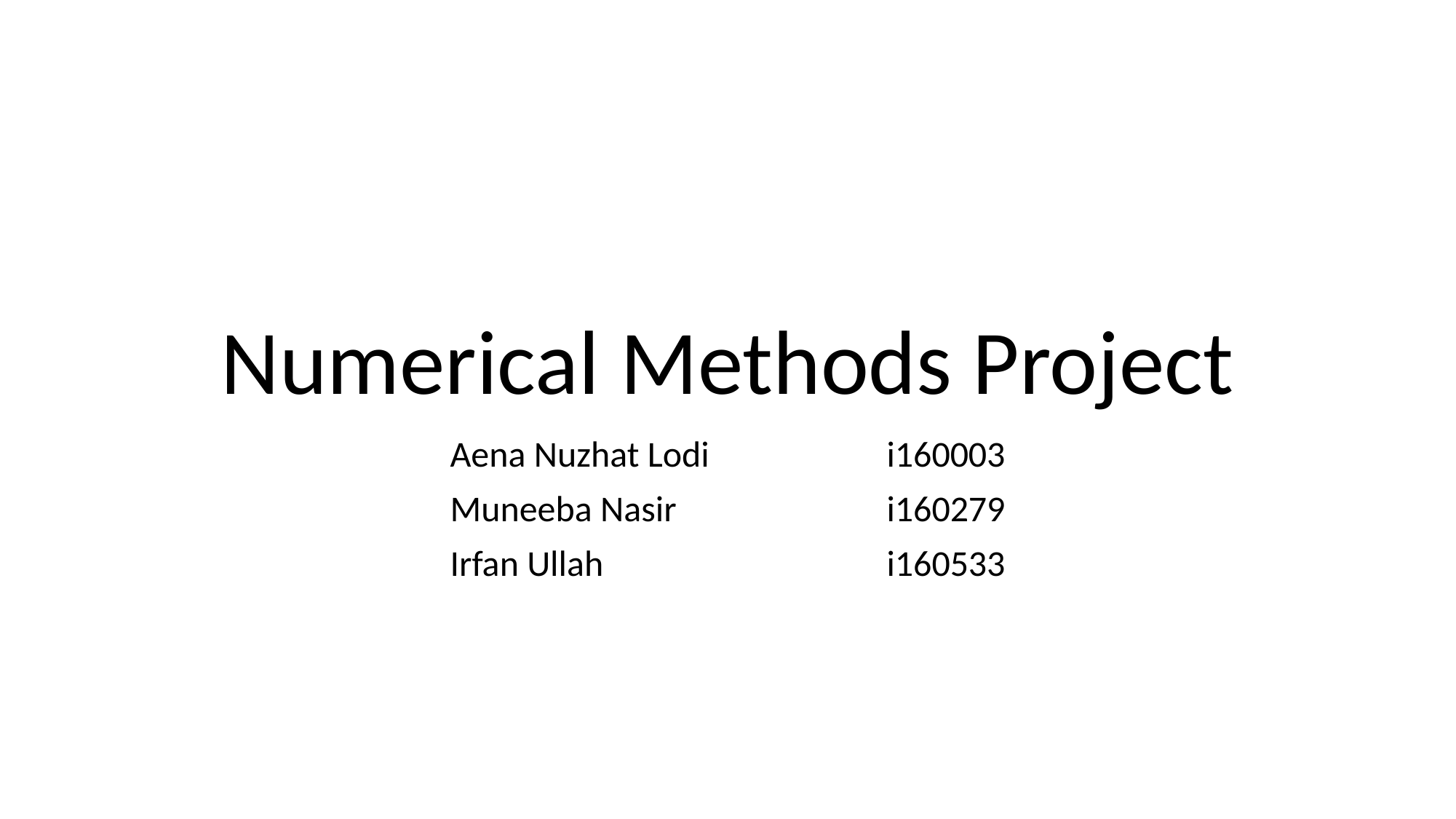

# Numerical Methods Project
Aena Nuzhat Lodi		i160003
Muneeba Nasir		i160279
Irfan Ullah			i160533